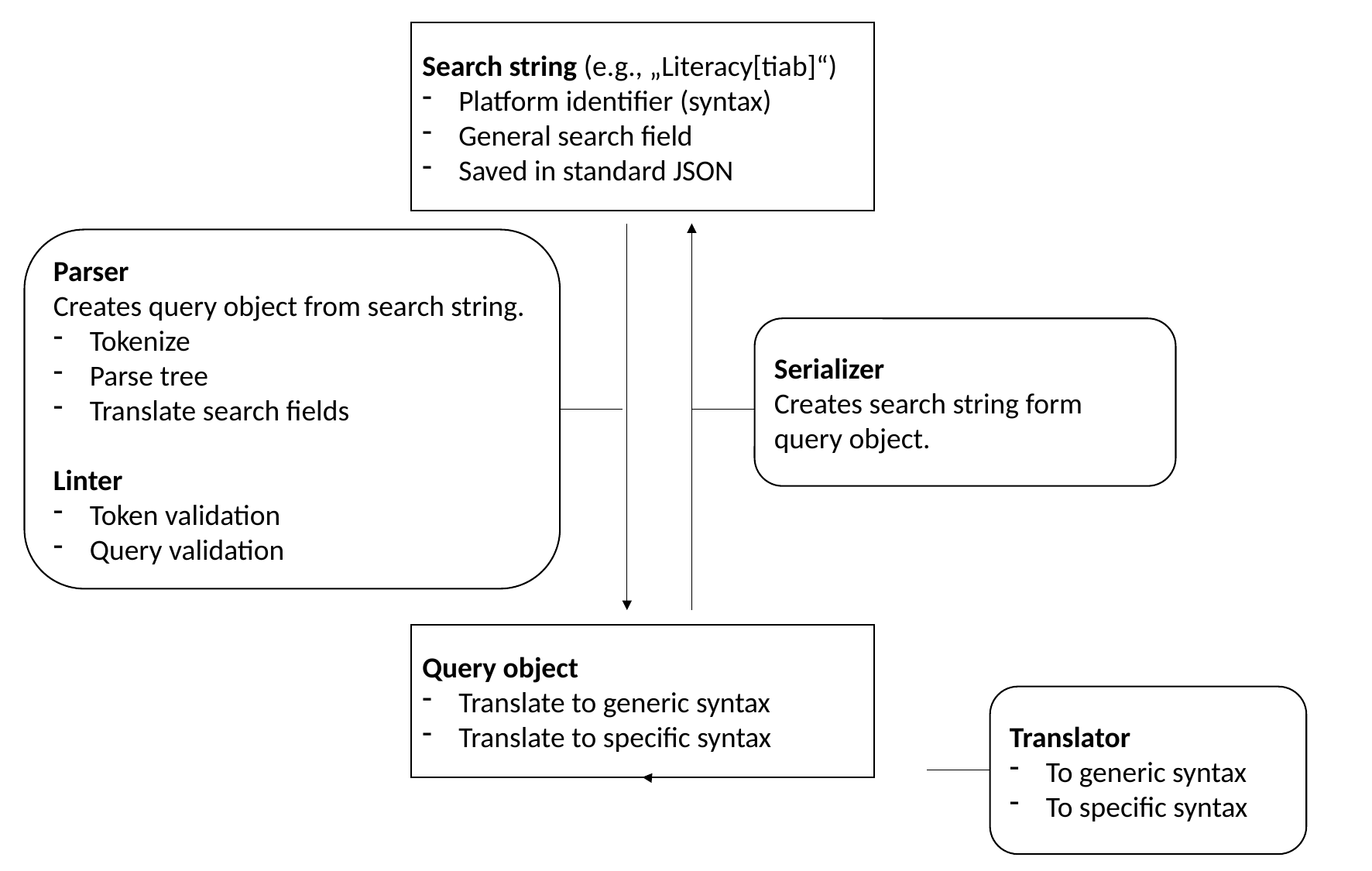

Search string (e.g., „Literacy[tiab]“)
Platform identifier (syntax)
General search field
Saved in standard JSON
Parser
Creates query object from search string.
Tokenize
Parse tree
Translate search fields

Linter
Token validation
Query validation
Serializer
Creates search string form query object.
Query object
Translate to generic syntax
Translate to specific syntax
Translator
To generic syntax
To specific syntax